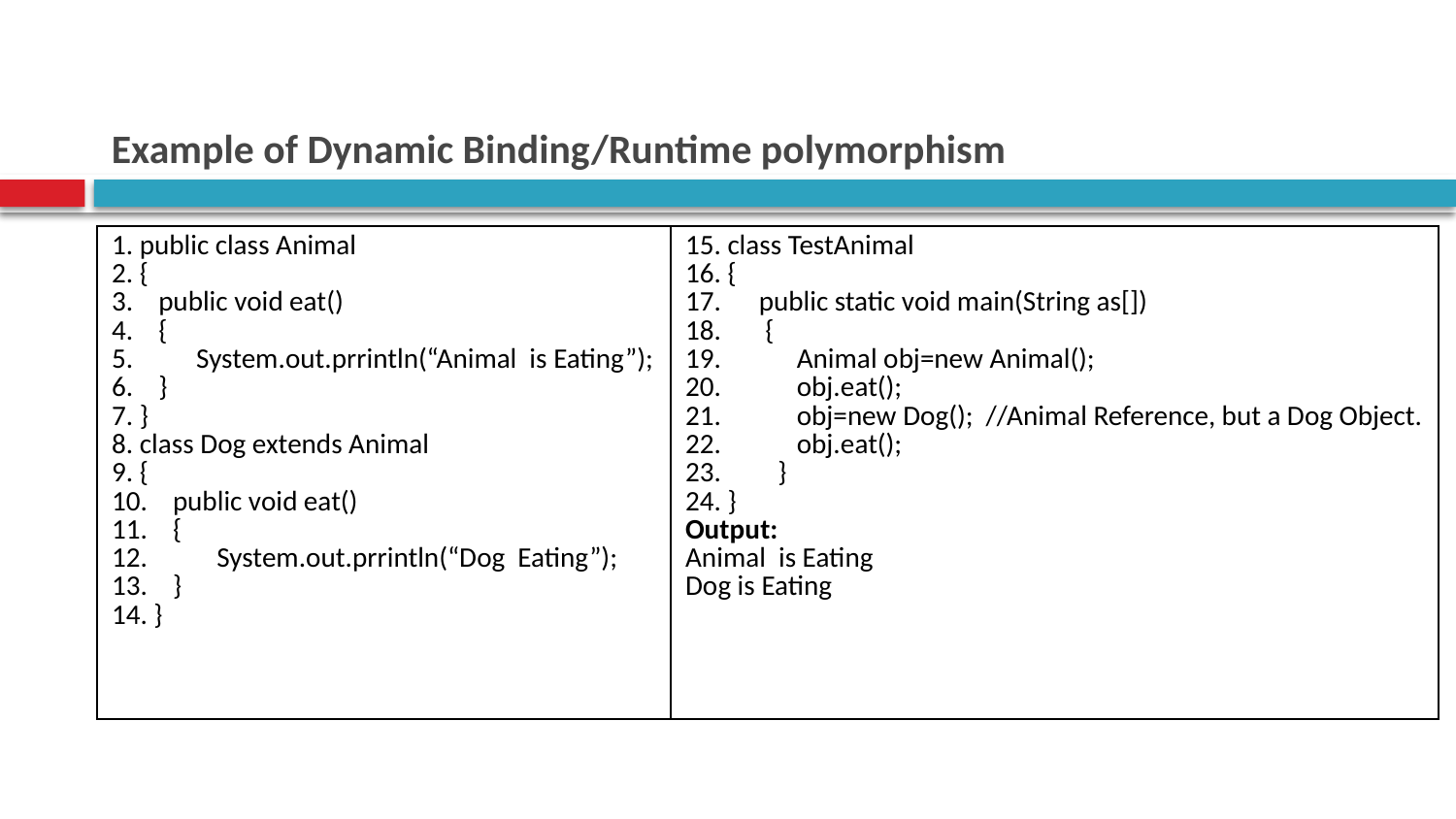

# Example of Dynamic Binding/Runtime polymorphism
| 1. public class Animal 2. { 3. public void eat() 4. { 5. System.out.prrintln(“Animal is Eating”); 6. } 7. } 8. class Dog extends Animal 9. { 10. public void eat() 11. { 12. System.out.prrintln(“Dog Eating”); 13. } 14. } | 15. class TestAnimal 16. { 17. public static void main(String as[]) 18. { 19. Animal obj=new Animal(); 20. obj.eat(); 21. obj=new Dog(); //Animal Reference, but a Dog Object. 22. obj.eat(); 23. } 24. } Output: Animal is Eating Dog is Eating |
| --- | --- |